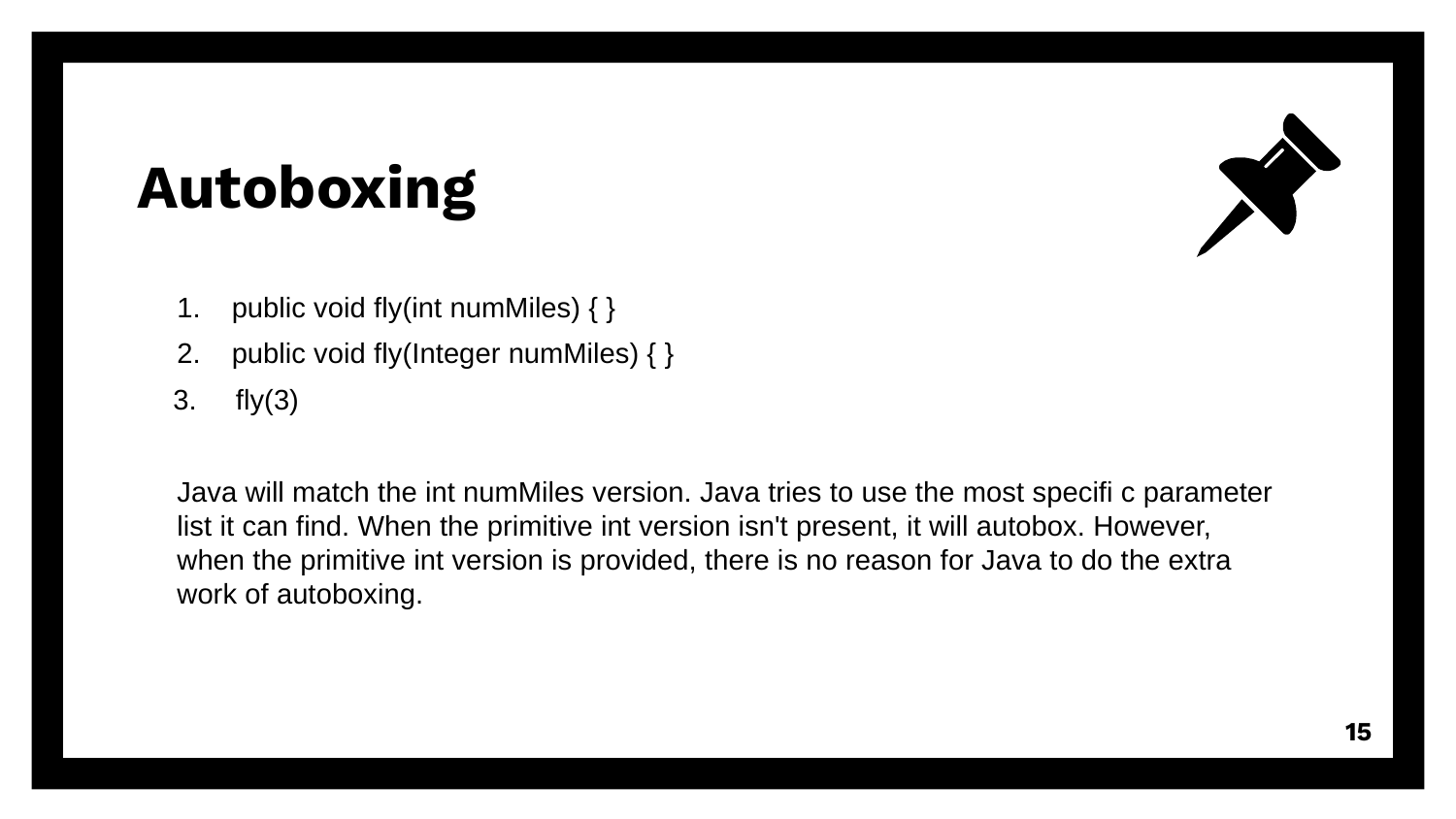

# Autoboxing

public void fly(int numMiles) { }
public void fly(Integer numMiles) { }
 fly(3)

Java will match the int numMiles version. Java tries to use the most specifi c parameter list it can find. When the primitive int version isn't present, it will autobox. However, when the primitive int version is provided, there is no reason for Java to do the extra work of autoboxing.

15